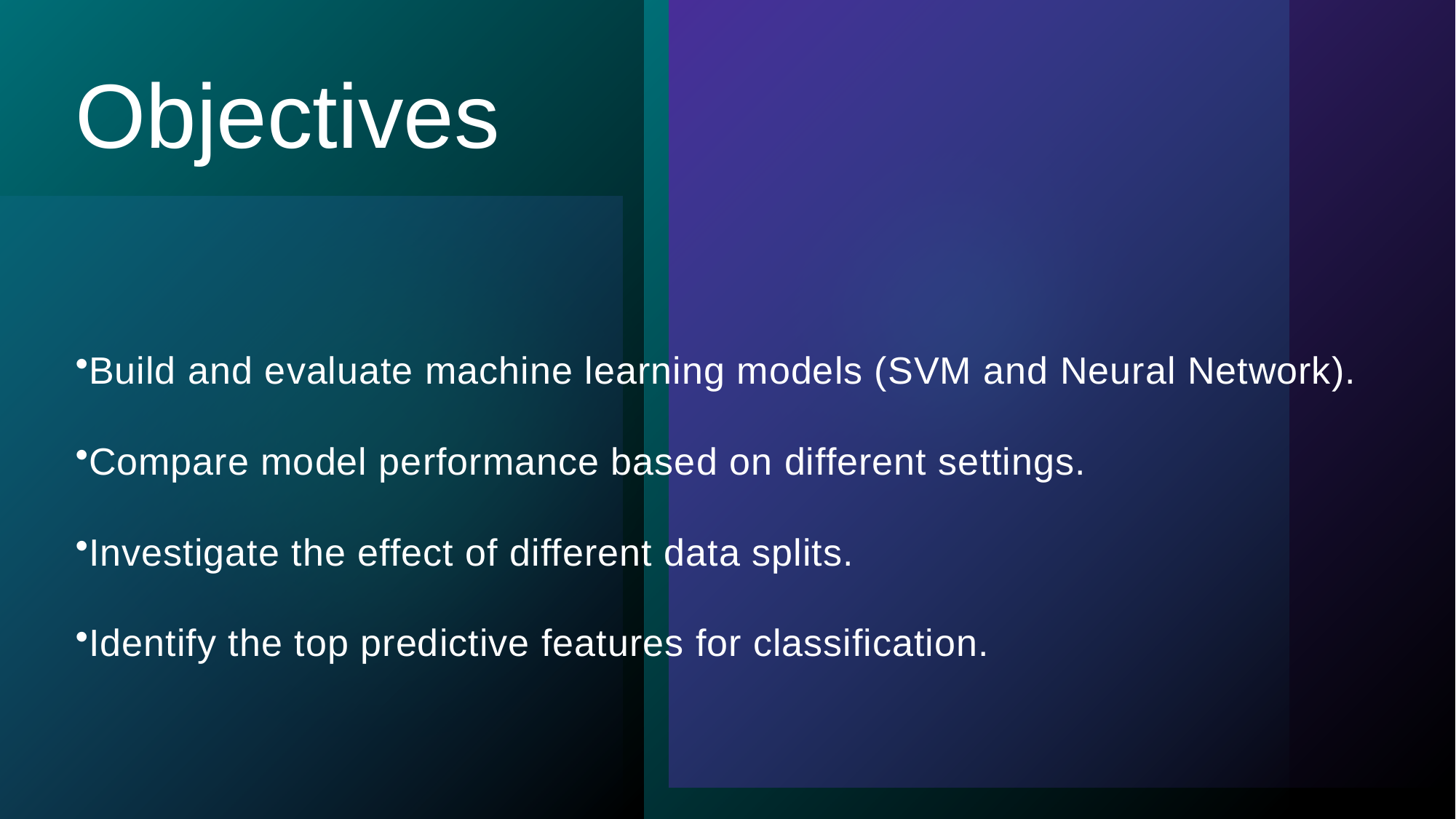

# Objectives
Build and evaluate machine learning models (SVM and Neural Network).

Compare model performance based on different settings.

Investigate the effect of different data splits.

Identify the top predictive features for classification.